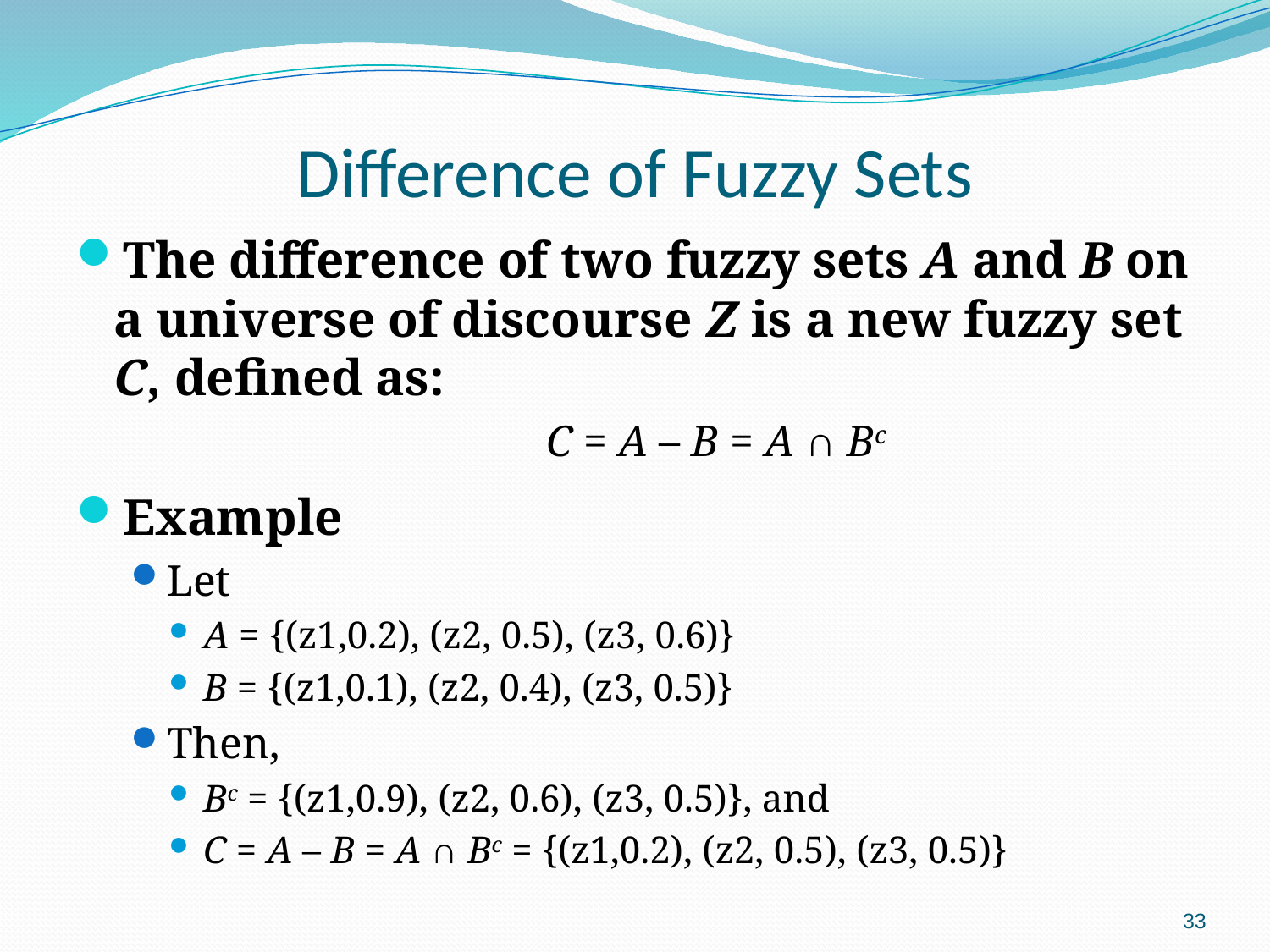

# Difference of Fuzzy Sets
The difference of two fuzzy sets A and B on a universe of discourse Z is a new fuzzy set C, defined as:
 				C = A – B = A ∩ Bc
Example
Let
A = {(z1,0.2), (z2, 0.5), (z3, 0.6)}
B = {(z1,0.1), (z2, 0.4), (z3, 0.5)}
Then,
Bc = {(z1,0.9), (z2, 0.6), (z3, 0.5)}, and
C = A – B = A ∩ Bc = {(z1,0.2), (z2, 0.5), (z3, 0.5)}

33